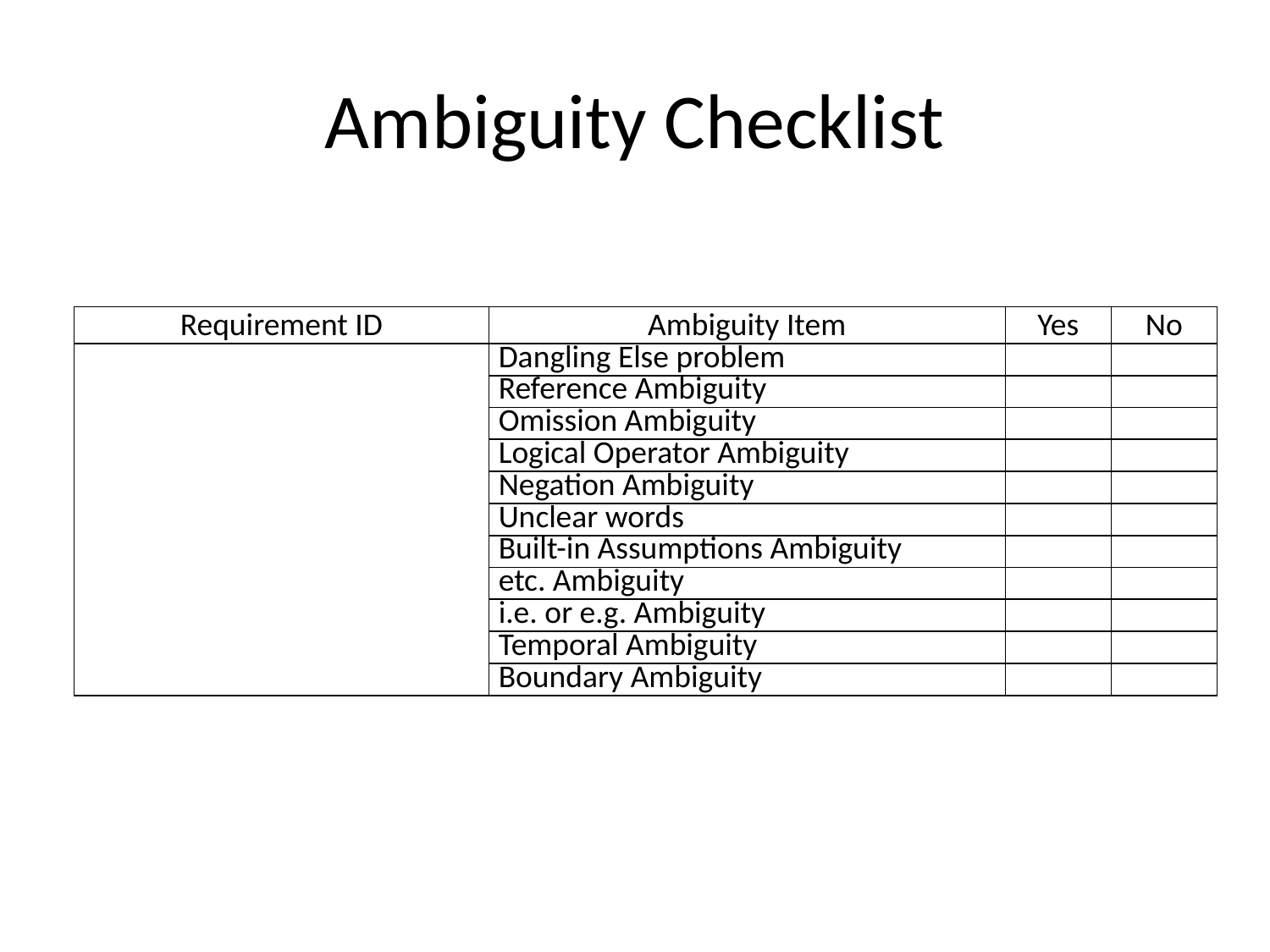

# Ambiguity Checklist
| Requirement ID | Ambiguity Item | Yes | No |
| --- | --- | --- | --- |
|  | Dangling Else problem |  |  |
|  | Reference Ambiguity |  |  |
|  | Omission Ambiguity |  |  |
|  | Logical Operator Ambiguity |  |  |
|  | Negation Ambiguity |  |  |
|  | Unclear words |  |  |
|  | Built-in Assumptions Ambiguity |  |  |
|  | etc. Ambiguity |  |  |
|  | i.e. or e.g. Ambiguity |  |  |
|  | Temporal Ambiguity |  |  |
|  | Boundary Ambiguity |  |  |